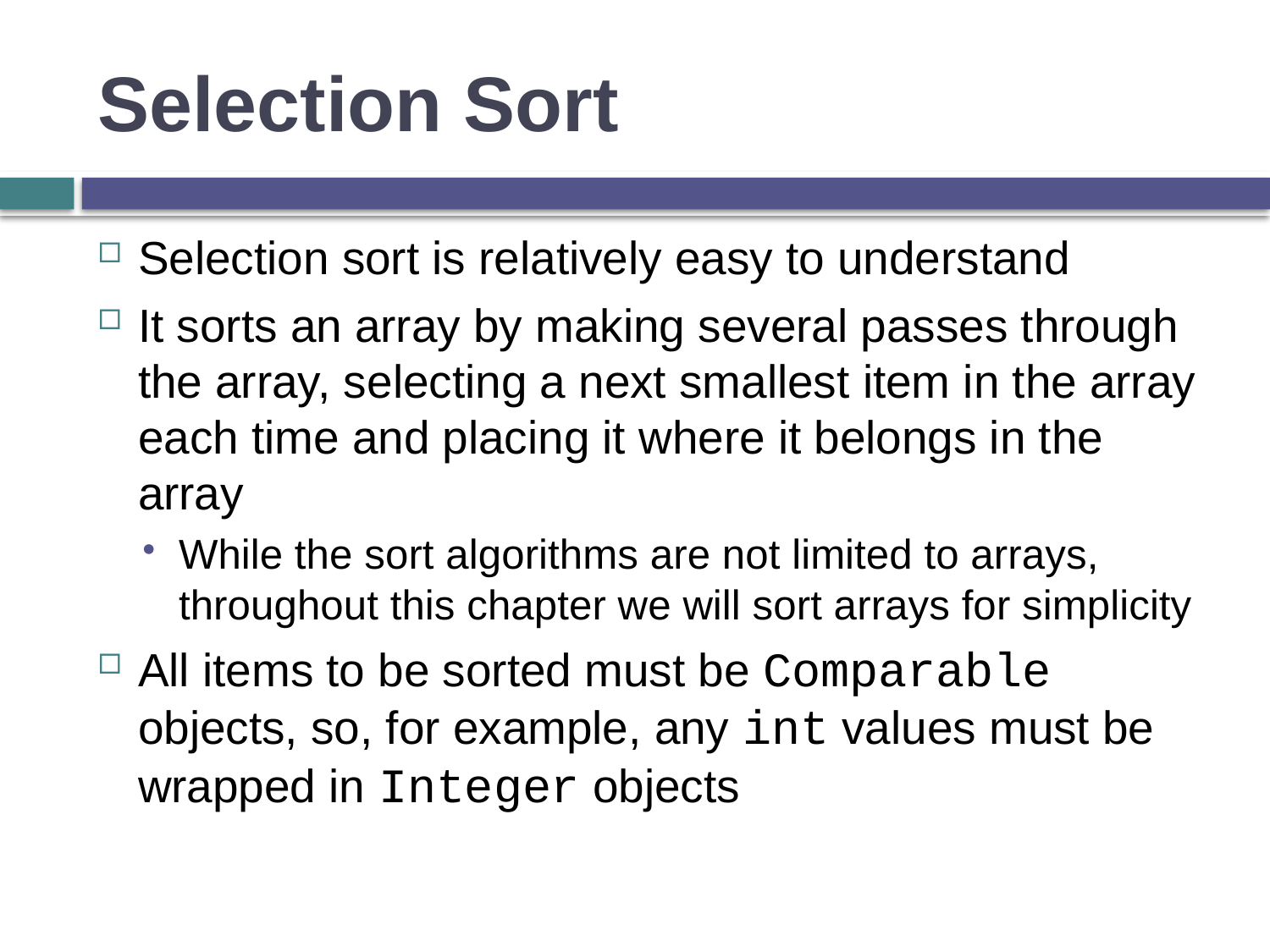

# Selection Sort
Selection sort is relatively easy to understand
It sorts an array by making several passes through the array, selecting a next smallest item in the array each time and placing it where it belongs in the array
While the sort algorithms are not limited to arrays, throughout this chapter we will sort arrays for simplicity
All items to be sorted must be Comparable objects, so, for example, any int values must be wrapped in Integer objects